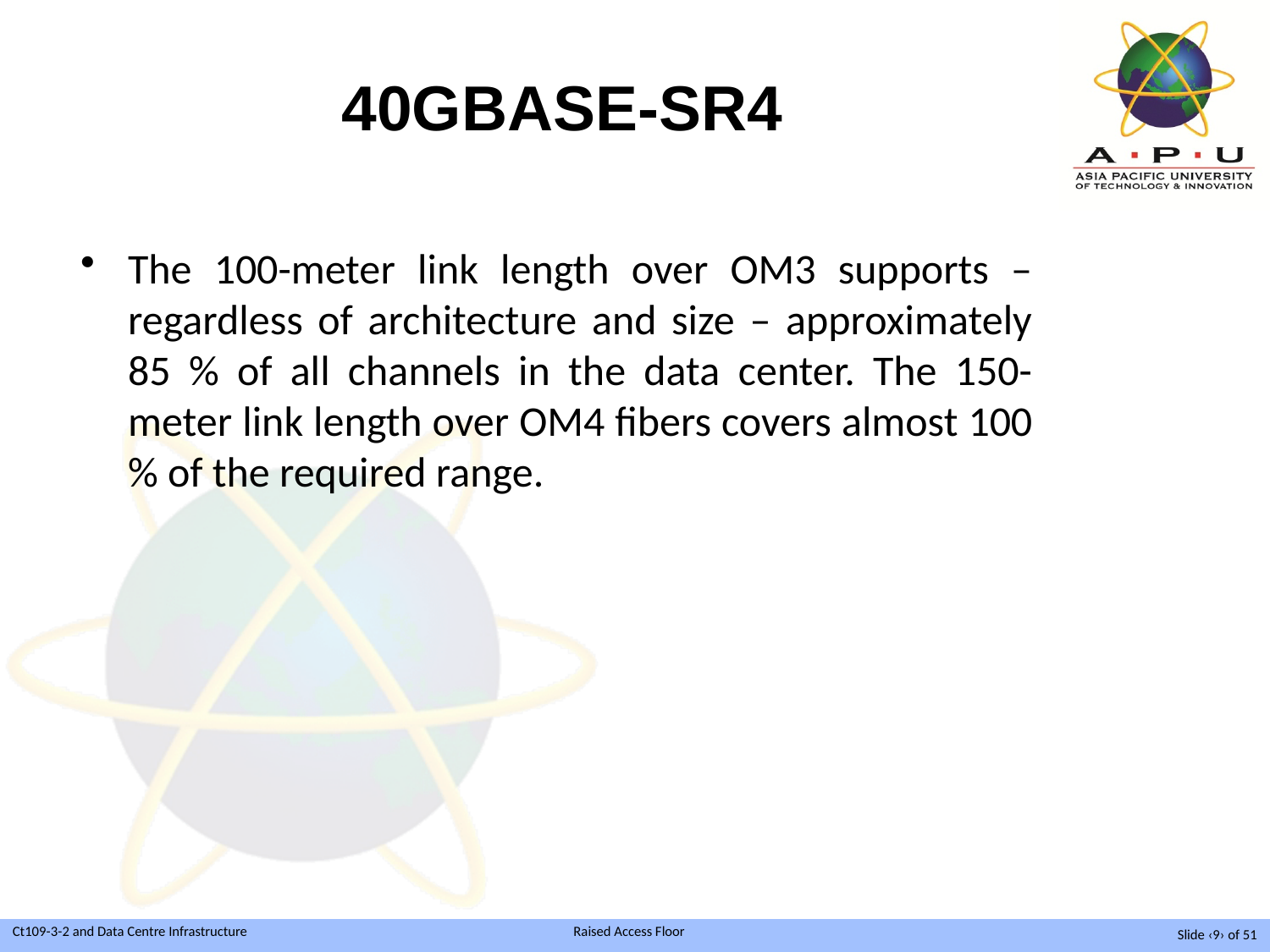

# 40GBASE-SR4
The 100-meter link length over OM3 supports – regardless of architecture and size – approximately 85 % of all channels in the data center. The 150-meter link length over OM4 fibers covers almost 100 % of the required range.

Slide ‹9› of 51